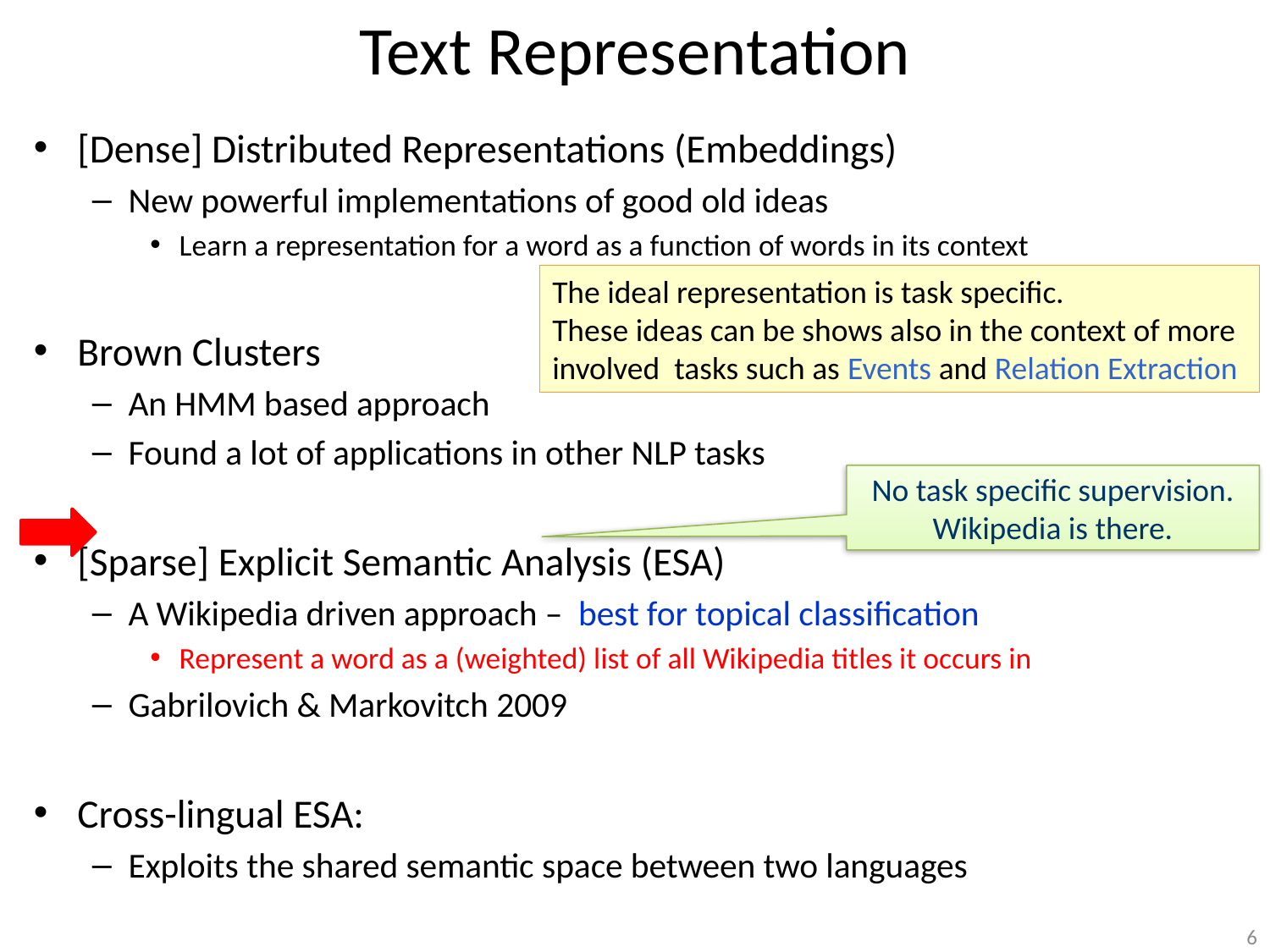

# Text Representation
[Dense] Distributed Representations (Embeddings)
New powerful implementations of good old ideas
Learn a representation for a word as a function of words in its context

Brown Clusters
An HMM based approach
Found a lot of applications in other NLP tasks

[Sparse] Explicit Semantic Analysis (ESA)
A Wikipedia driven approach –  best for topical classification
Represent a word as a (weighted) list of all Wikipedia titles it occurs in
Gabrilovich & Markovitch 2009

Cross-lingual ESA:
Exploits the shared semantic space between two languages
The ideal representation is task specific.
These ideas can be shows also in the context of more involved  tasks such as Events and Relation Extraction
No task specific supervision. Wikipedia is there.

6